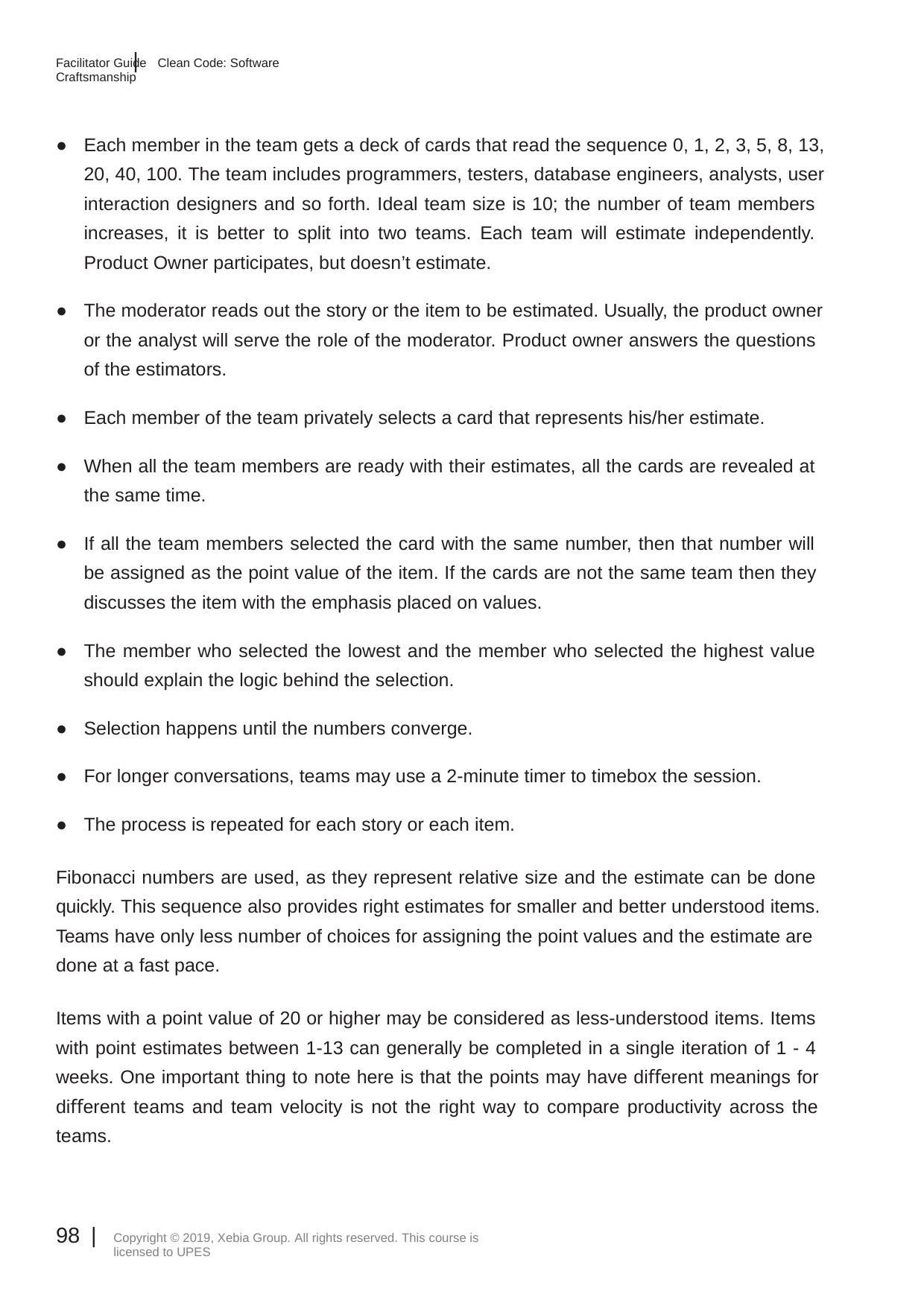

|
Facilitator Guide Clean Code: Software Craftsmanship
● Each member in the team gets a deck of cards that read the sequence 0, 1, 2, 3, 5, 8, 13,
20, 40, 100. The team includes programmers, testers, database engineers, analysts, user
interaction designers and so forth. Ideal team size is 10; the number of team members
increases, it is better to split into two teams. Each team will estimate independently.
Product Owner participates, but doesn’t estimate.
● The moderator reads out the story or the item to be estimated. Usually, the product owner
or the analyst will serve the role of the moderator. Product owner answers the questions
of the estimators.
● Each member of the team privately selects a card that represents his/her estimate.
● When all the team members are ready with their estimates, all the cards are revealed at
the same time.
● If all the team members selected the card with the same number, then that number will
be assigned as the point value of the item. If the cards are not the same team then they
discusses the item with the emphasis placed on values.
● The member who selected the lowest and the member who selected the highest value
should explain the logic behind the selection.
● Selection happens until the numbers converge.
● For longer conversations, teams may use a 2-minute timer to timebox the session.
● The process is repeated for each story or each item.
Fibonacci numbers are used, as they represent relative size and the estimate can be done
quickly. This sequence also provides right estimates for smaller and better understood items.
Teams have only less number of choices for assigning the point values and the estimate are
done at a fast pace.
Items with a point value of 20 or higher may be considered as less-understood items. Items
with point estimates between 1-13 can generally be completed in a single iteration of 1 - 4
weeks. One important thing to note here is that the points may have diﬀerent meanings for
diﬀerent teams and team velocity is not the right way to compare productivity across the
teams.
98 |
Copyright © 2019, Xebia Group. All rights reserved. This course is licensed to UPES